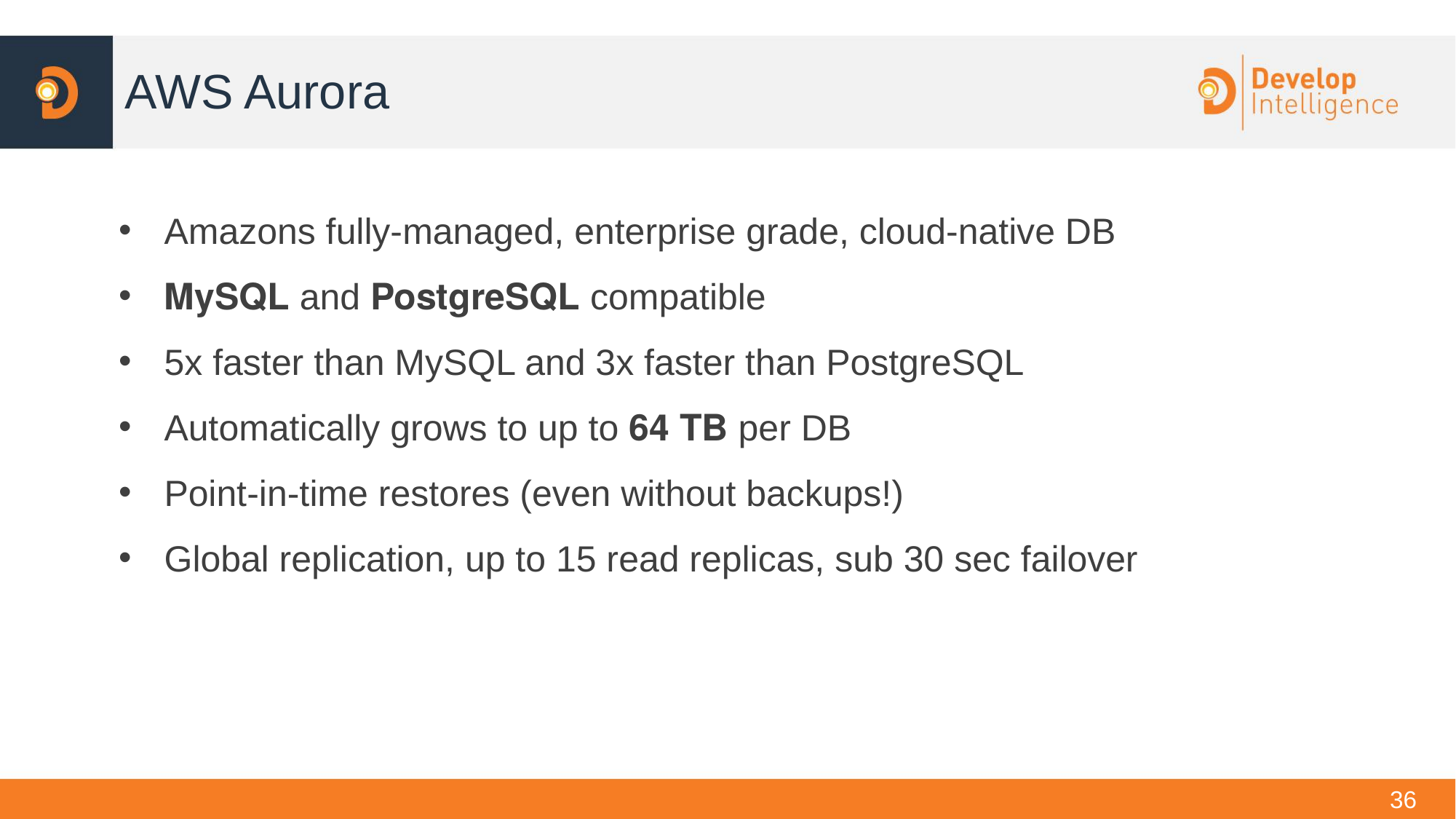

# AWS Aurora
Amazons fully-managed, enterprise grade, cloud-native DB
MySQL and PostgreSQL compatible
5x faster than MySQL and 3x faster than PostgreSQL
Automatically grows to up to 64 TB per DB
Point-in-time restores (even without backups!)
Global replication, up to 15 read replicas, sub 30 sec failover

36